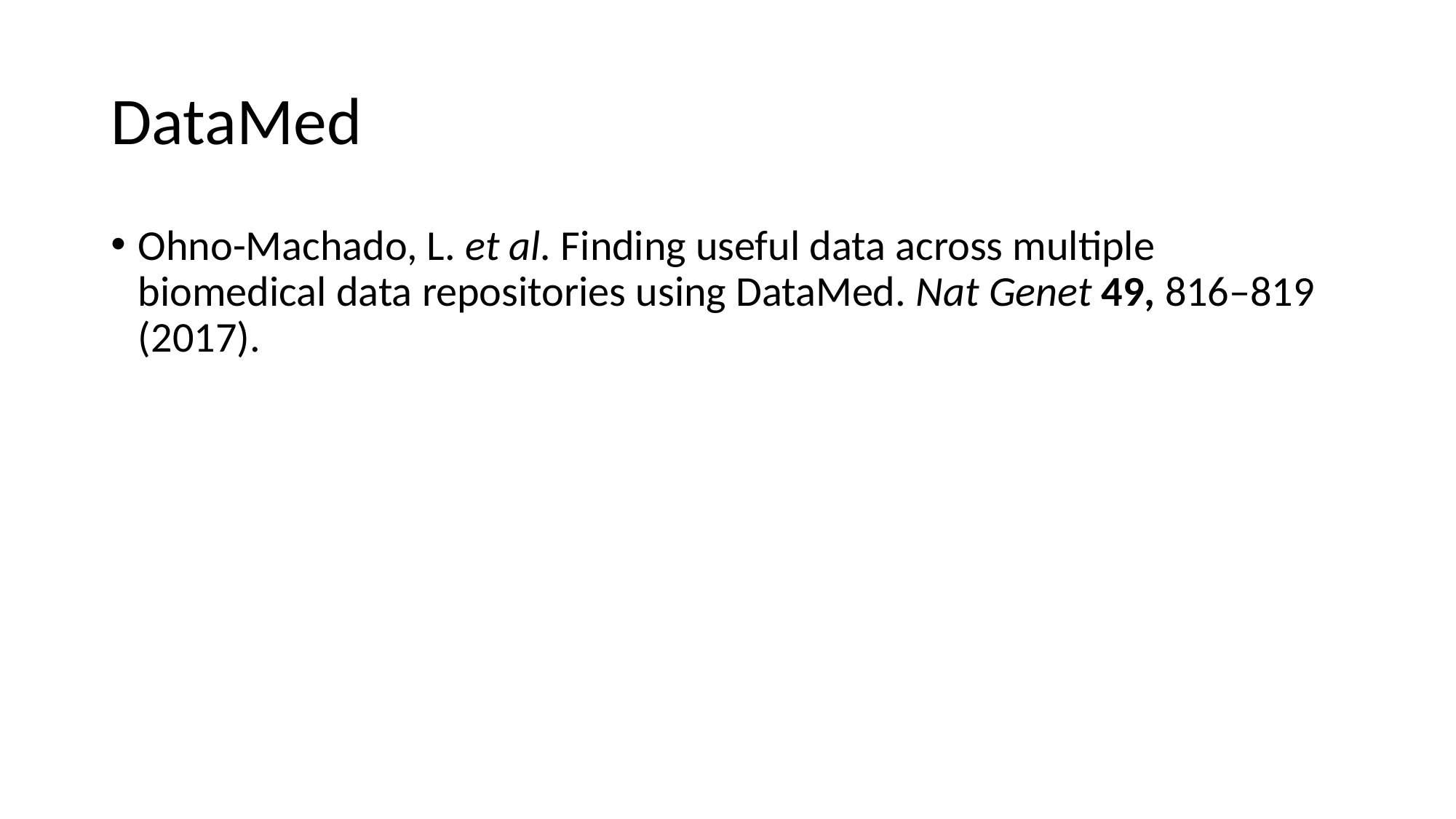

# DataMed
Ohno-Machado, L. et al. Finding useful data across multiple biomedical data repositories using DataMed. Nat Genet 49, 816–819 (2017).